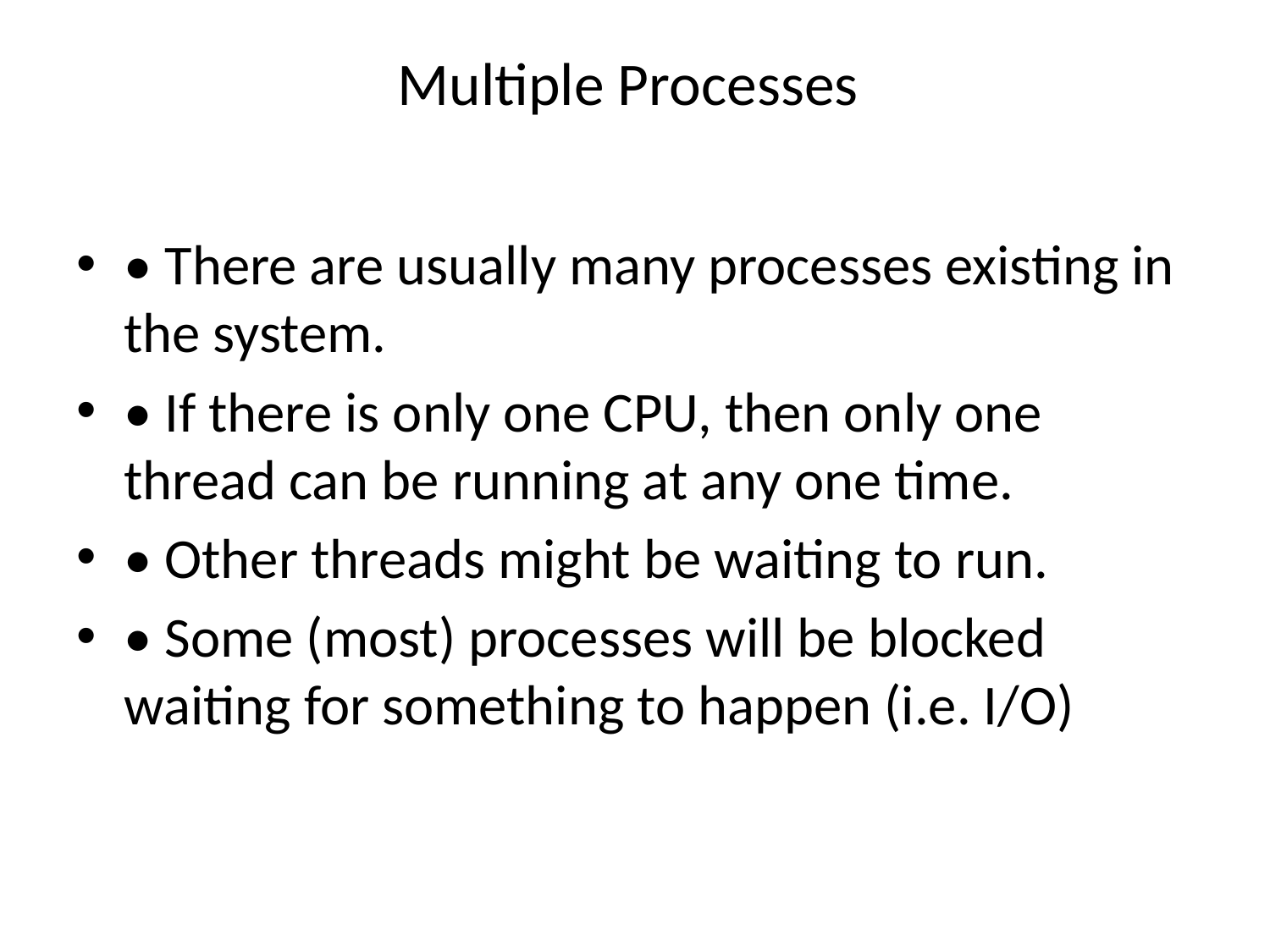

# Multiple Processes
• There are usually many processes existing in the system.
• If there is only one CPU, then only one thread can be running at any one time.
• Other threads might be waiting to run.
• Some (most) processes will be blocked waiting for something to happen (i.e. I/O)